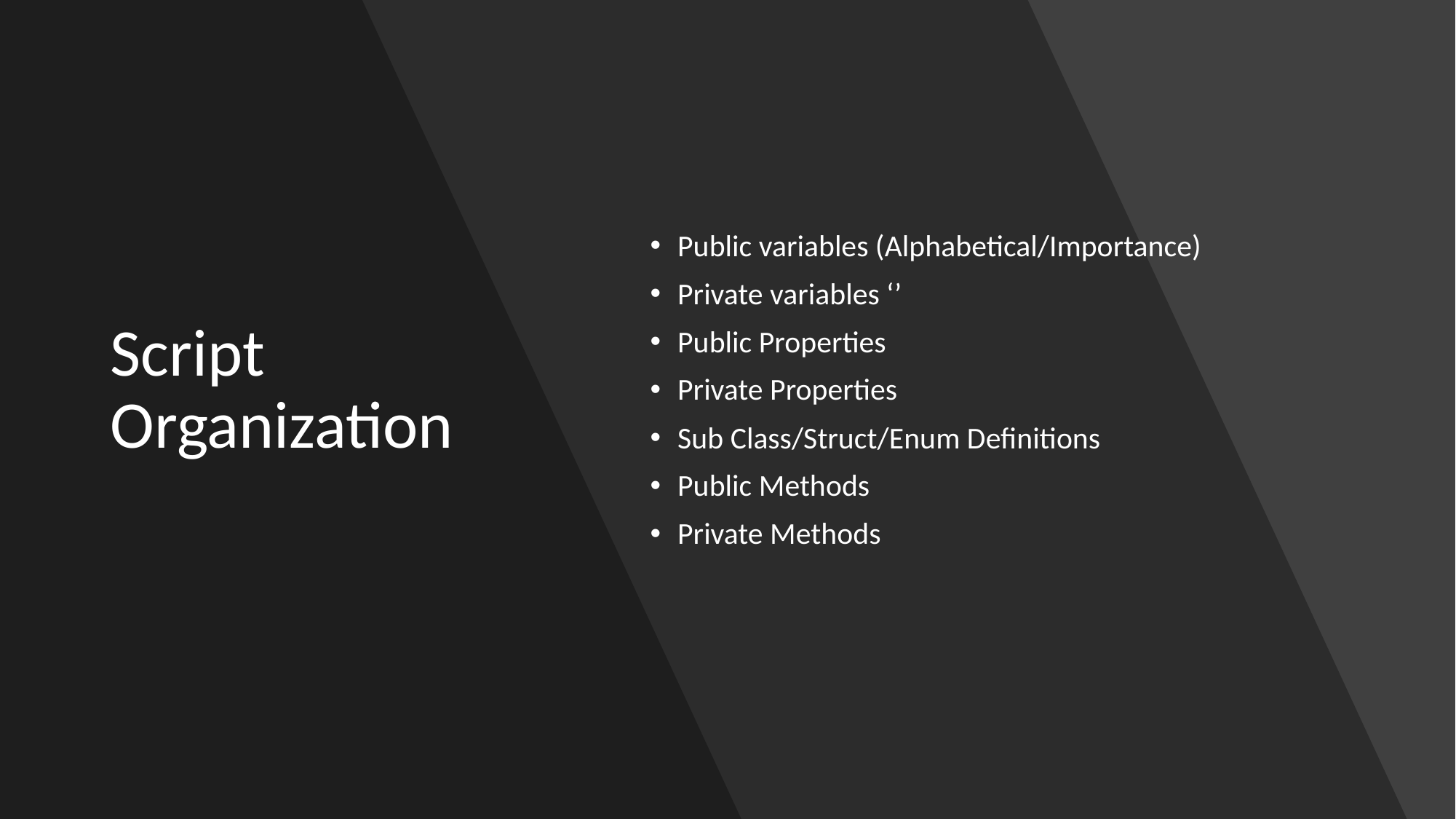

# Script Organization
Public variables (Alphabetical/Importance)
Private variables ‘’
Public Properties
Private Properties
Sub Class/Struct/Enum Definitions
Public Methods
Private Methods